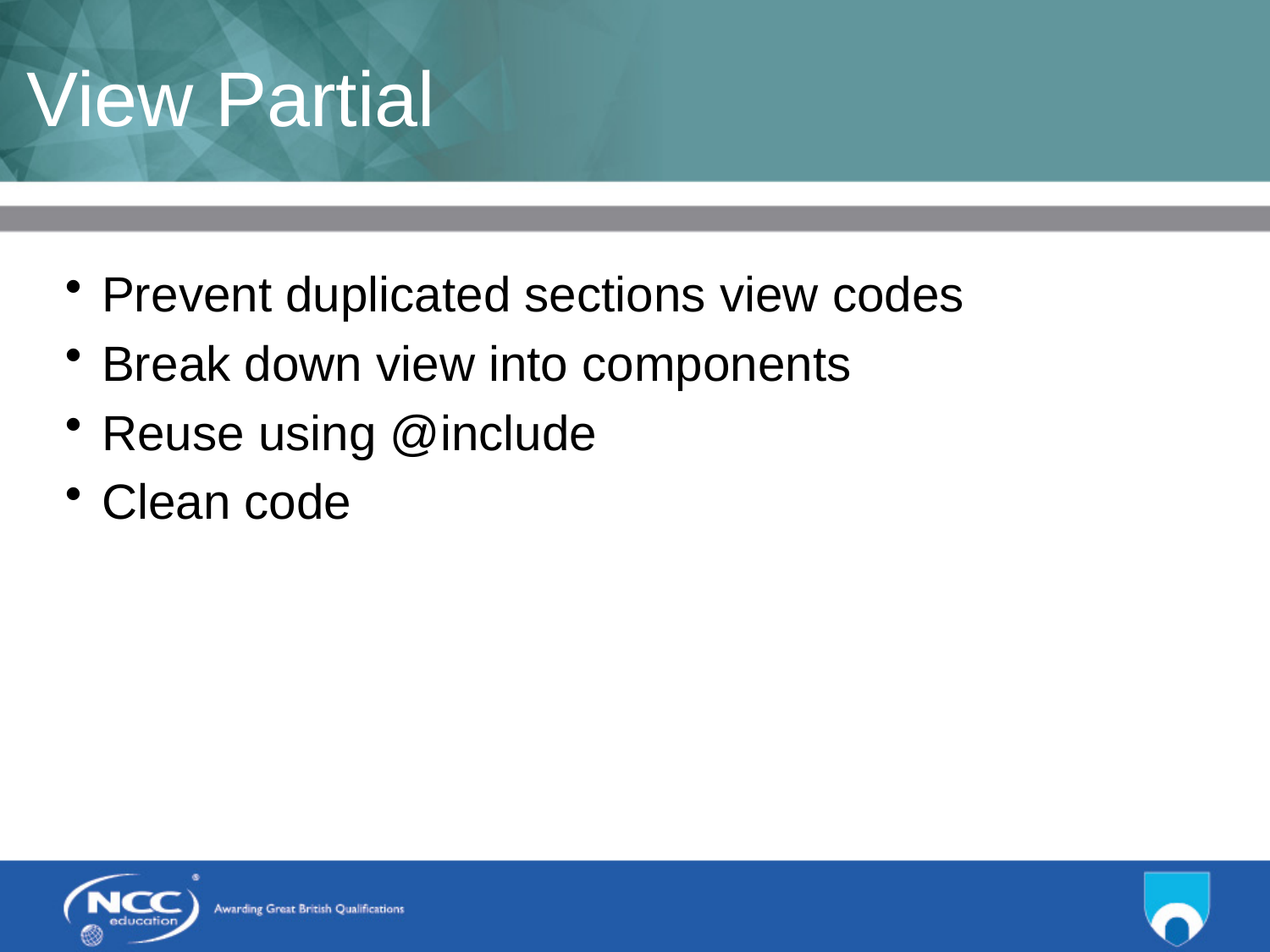

# View Partial
Prevent duplicated sections view codes
Break down view into components
Reuse using @include
Clean code